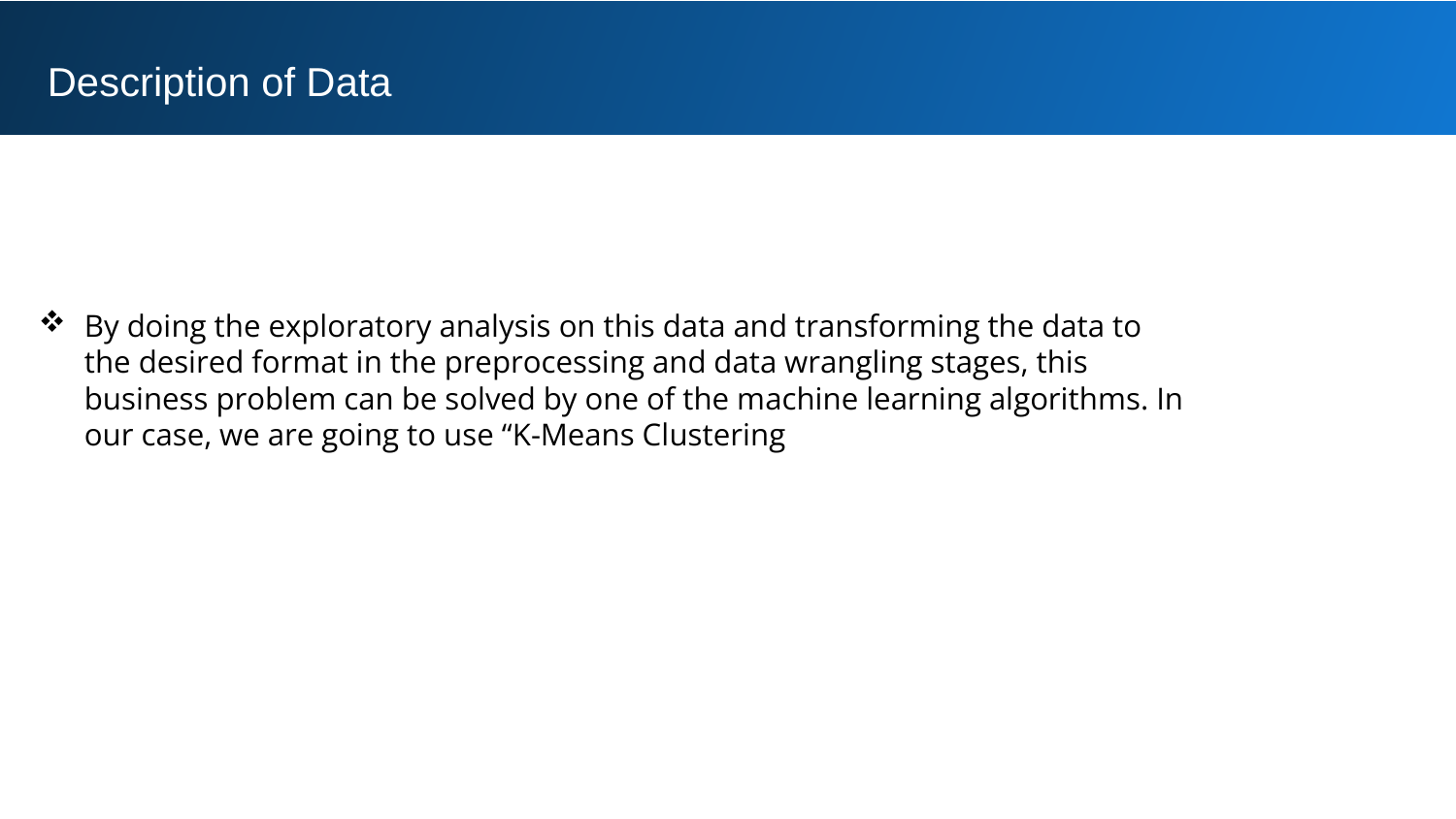

Description of Data
By doing the exploratory analysis on this data and transforming the data to the desired format in the preprocessing and data wrangling stages, this business problem can be solved by one of the machine learning algorithms. In our case, we are going to use “K-Means Clustering